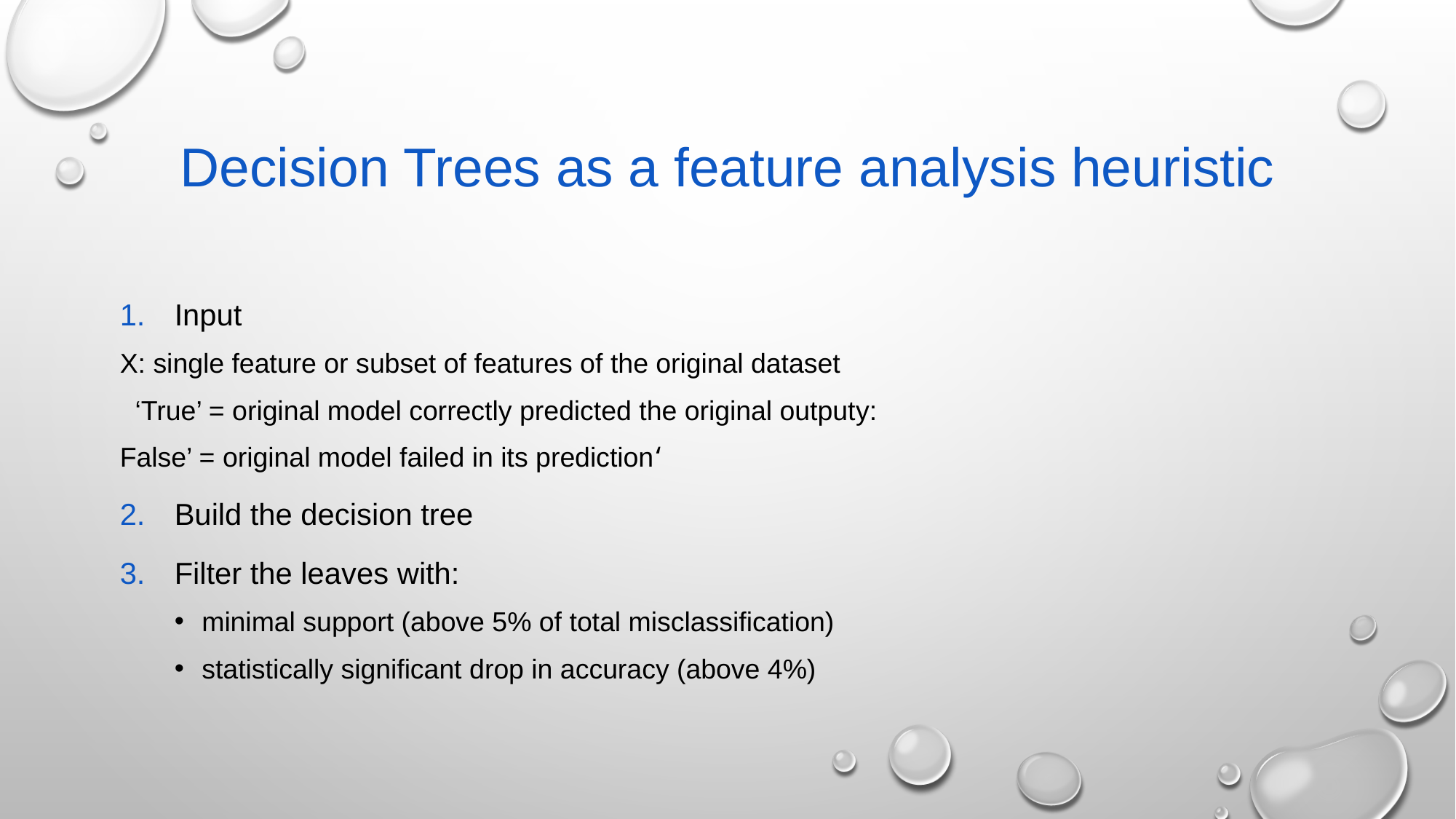

# Decision Trees as a feature analysis heuristic
Input
X: single feature or subset of features of the original dataset
y:	  ‘True’ = original model correctly predicted the original output
	  ‘False’ = original model failed in its prediction
Build the decision tree
Filter the leaves with:
minimal support (above 5% of total misclassification)
statistically significant drop in accuracy (above 4%)